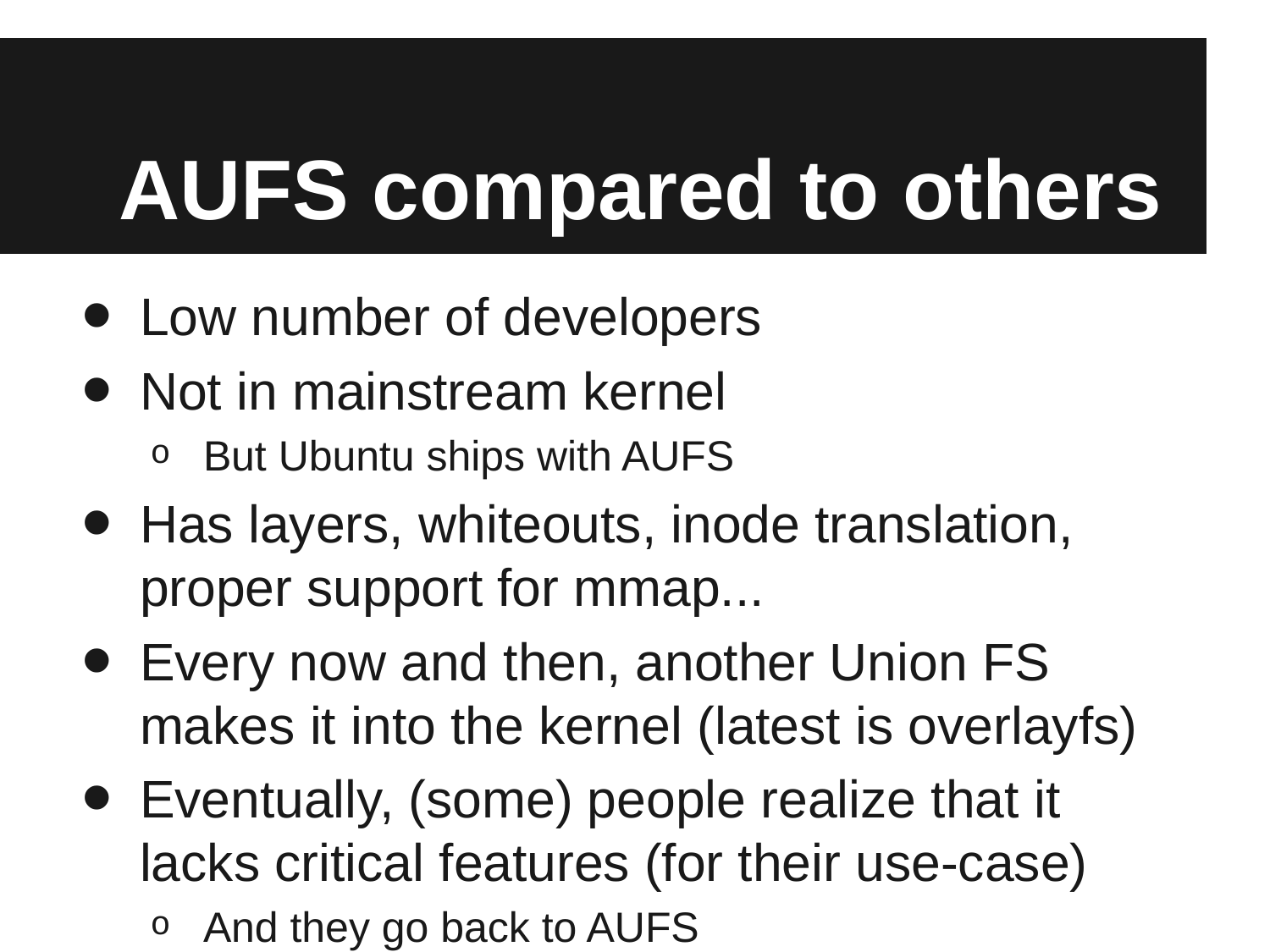

# AUFS compared to others
Low number of developers
Not in mainstream kernel
But Ubuntu ships with AUFS
Has layers, whiteouts, inode translation, proper support for mmap...
Every now and then, another Union FS makes it into the kernel (latest is overlayfs)
Eventually, (some) people realize that it lacks critical features (for their use-case)
And they go back to AUFS